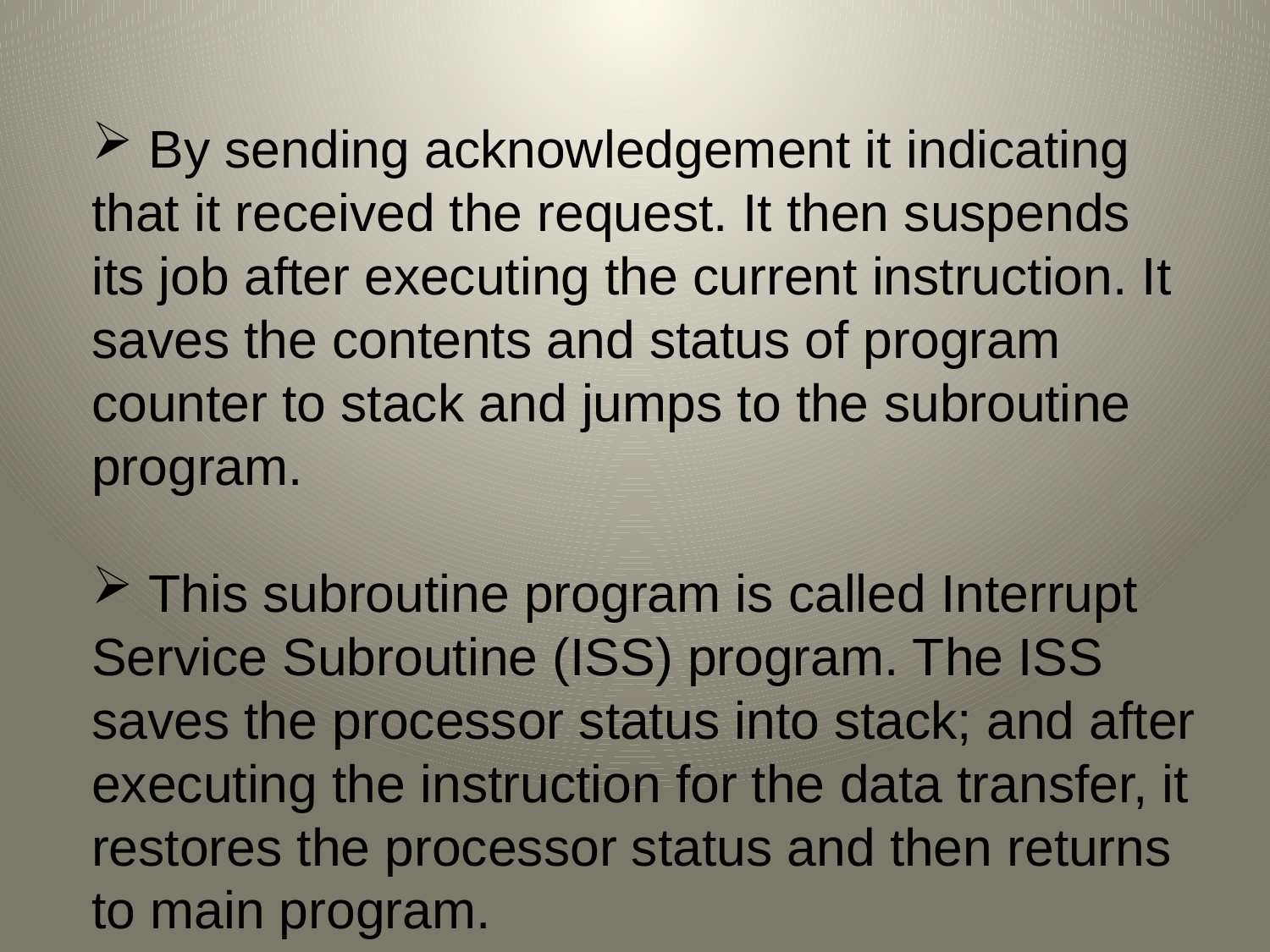

By sending acknowledgement it indicating that it received the request. It then suspends its job after executing the current instruction. It saves the contents and status of program counter to stack and jumps to the subroutine program.

 This subroutine program is called Interrupt Service Subroutine (ISS) program. The ISS saves the processor status into stack; and after executing the instruction for the data transfer, it restores the processor status and then returns to main program.